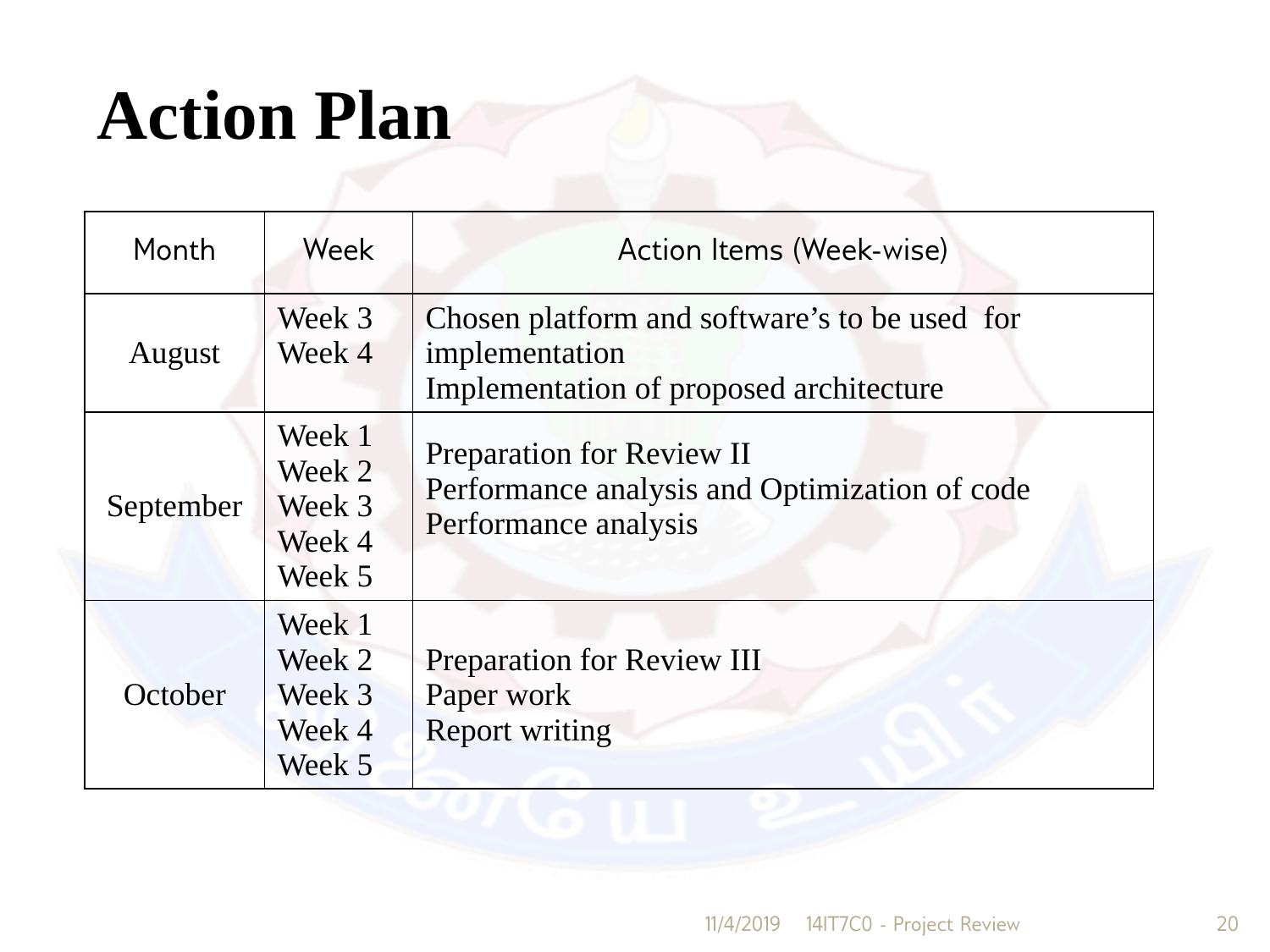

# Action Plan
| Month | Week | Action Items (Week-wise) |
| --- | --- | --- |
| August | Week 3 Week 4 | Chosen platform and software’s to be used for implementation Implementation of proposed architecture |
| September | Week 1 Week 2 Week 3 Week 4 Week 5 | Preparation for Review II Performance analysis and Optimization of code Performance analysis |
| October | Week 1 Week 2 Week 3 Week 4 Week 5 | Preparation for Review III Paper work Report writing |
11/4/2019
14IT7C0 - Project Review
20